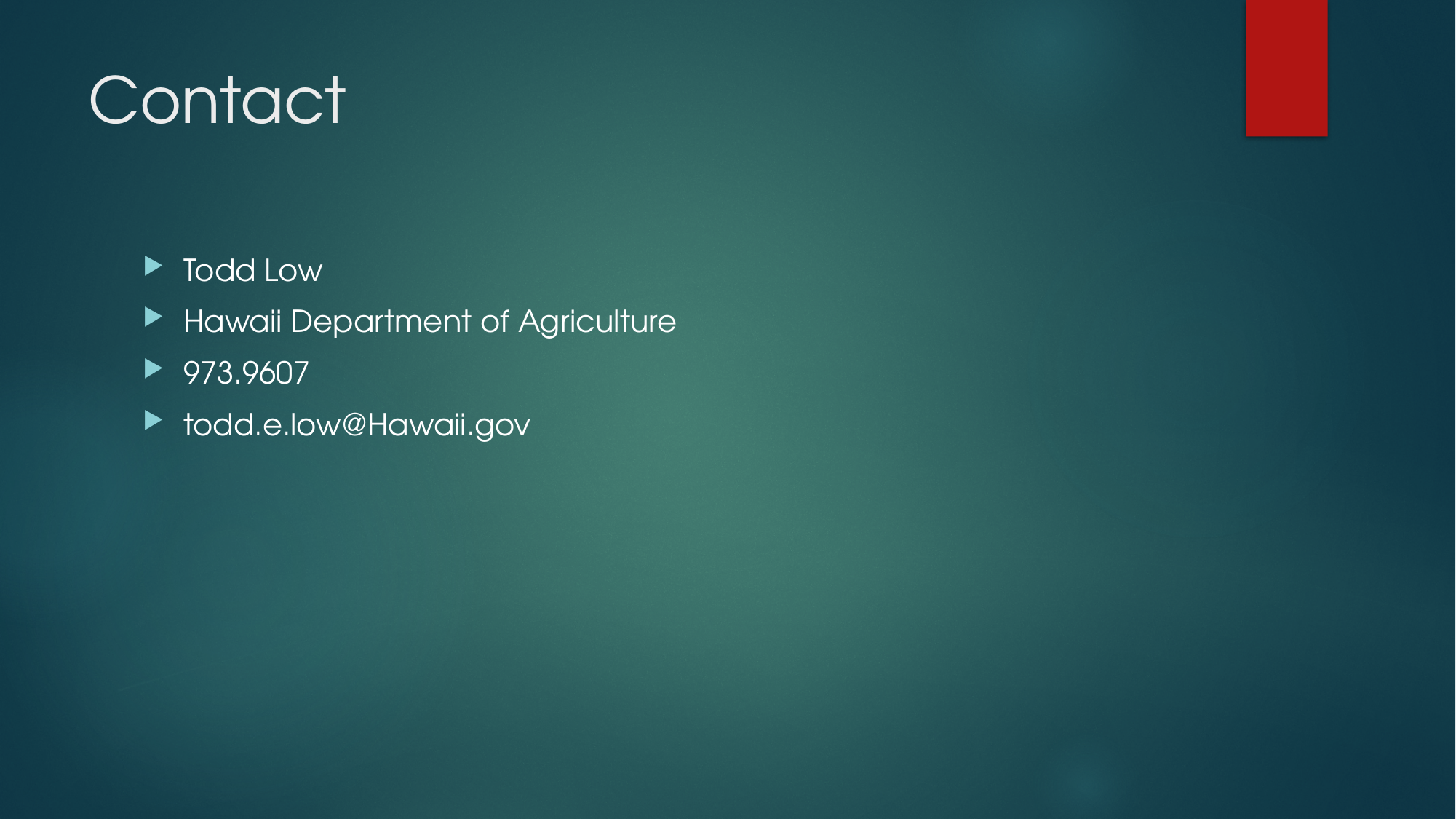

# Contact
Todd Low
Hawaii Department of Agriculture
973.9607
todd.e.low@Hawaii.gov